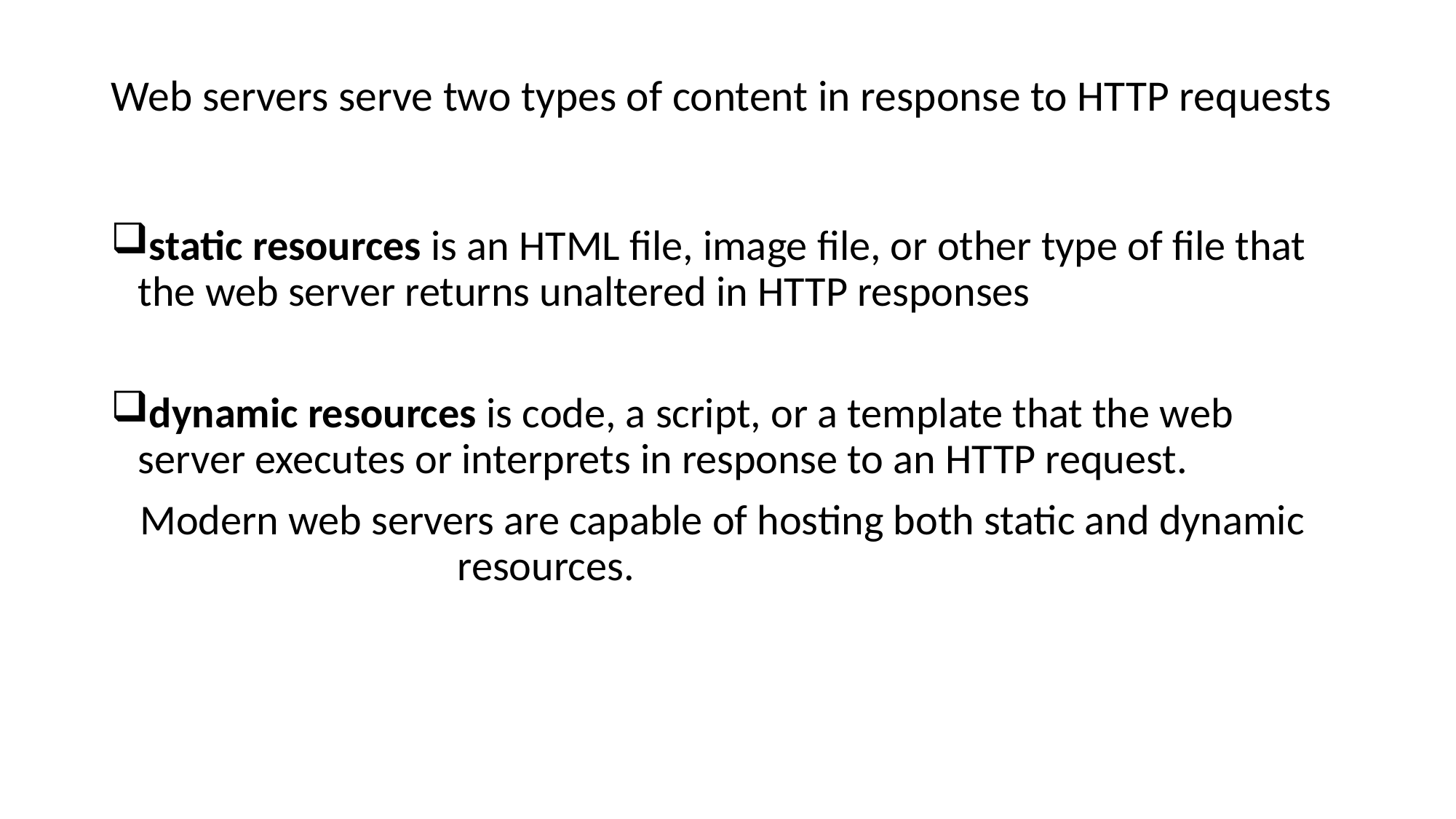

# Web servers serve two types of content in response to HTTP requests
static resources is an HTML file, image file, or other type of file that the web server returns unaltered in HTTP responses

dynamic resources is code, a script, or a template that the web server executes or interprets in response to an HTTP request.
   Modern web servers are capable of hosting both static and dynamic                                         resources.